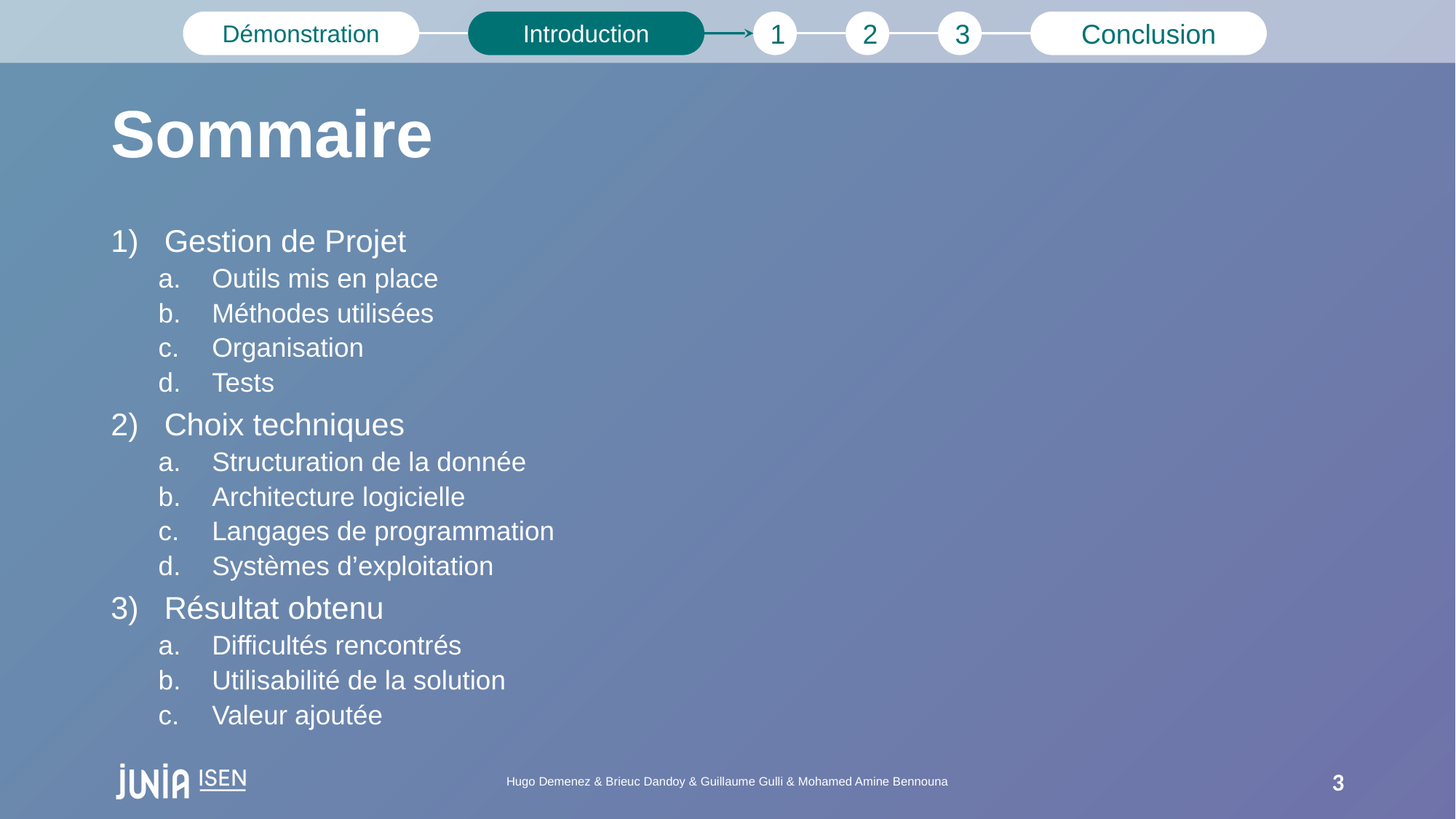

Démonstration
Introduction
1
2
3
Conclusion
# Sommaire
Gestion de Projet
Outils mis en place
Méthodes utilisées
Organisation
Tests
Choix techniques
Structuration de la donnée
Architecture logicielle
Langages de programmation
Systèmes d’exploitation
Résultat obtenu
Difficultés rencontrés
Utilisabilité de la solution
Valeur ajoutée
Hugo Demenez & Brieuc Dandoy & Guillaume Gulli & Mohamed Amine Bennouna
3